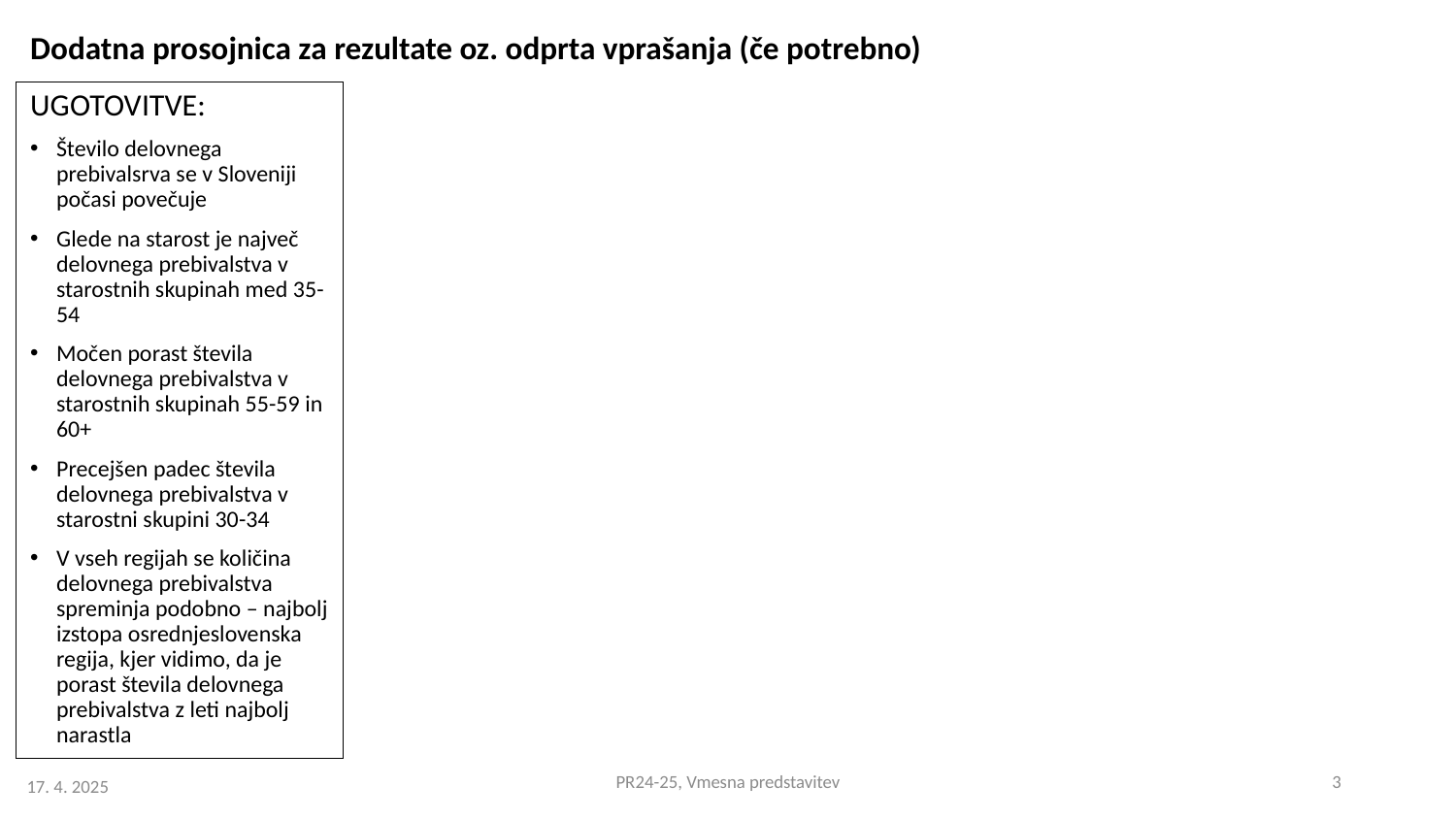

# Dodatna prosojnica za rezultate oz. odprta vprašanja (če potrebno)
UGOTOVITVE:
Število delovnega prebivalsrva se v Sloveniji počasi povečuje
Glede na starost je največ delovnega prebivalstva v starostnih skupinah med 35-54
Močen porast števila delovnega prebivalstva v starostnih skupinah 55-59 in 60+
Precejšen padec števila delovnega prebivalstva v starostni skupini 30-34
V vseh regijah se količina delovnega prebivalstva spreminja podobno – najbolj izstopa osrednjeslovenska regija, kjer vidimo, da je porast števila delovnega prebivalstva z leti najbolj narastla
PR24-25, Vmesna predstavitev
3
17. 4. 2025